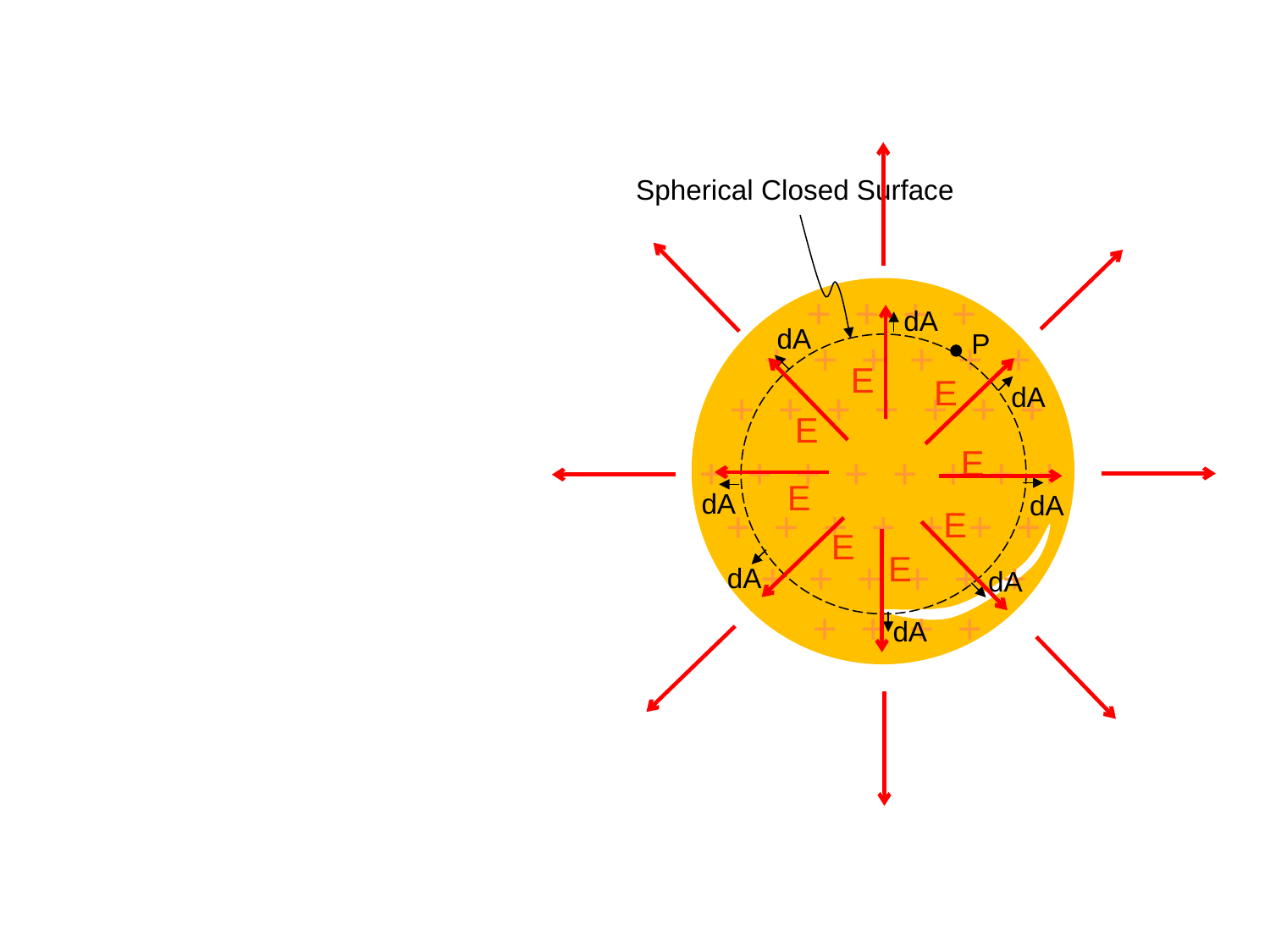

Spherical Closed Surface

+  +  +  +
+  +  +  +  +  +
+  +  +  +  +  +  +
+  +  +  +  +  +  +  +
+  +  +  +  +  +  +
+  +  +  +  +  +

+  +  +  +
dA
dA
P

E
E
dA
E
E
E
dA
dA
E
E
E
dA
dA
dA